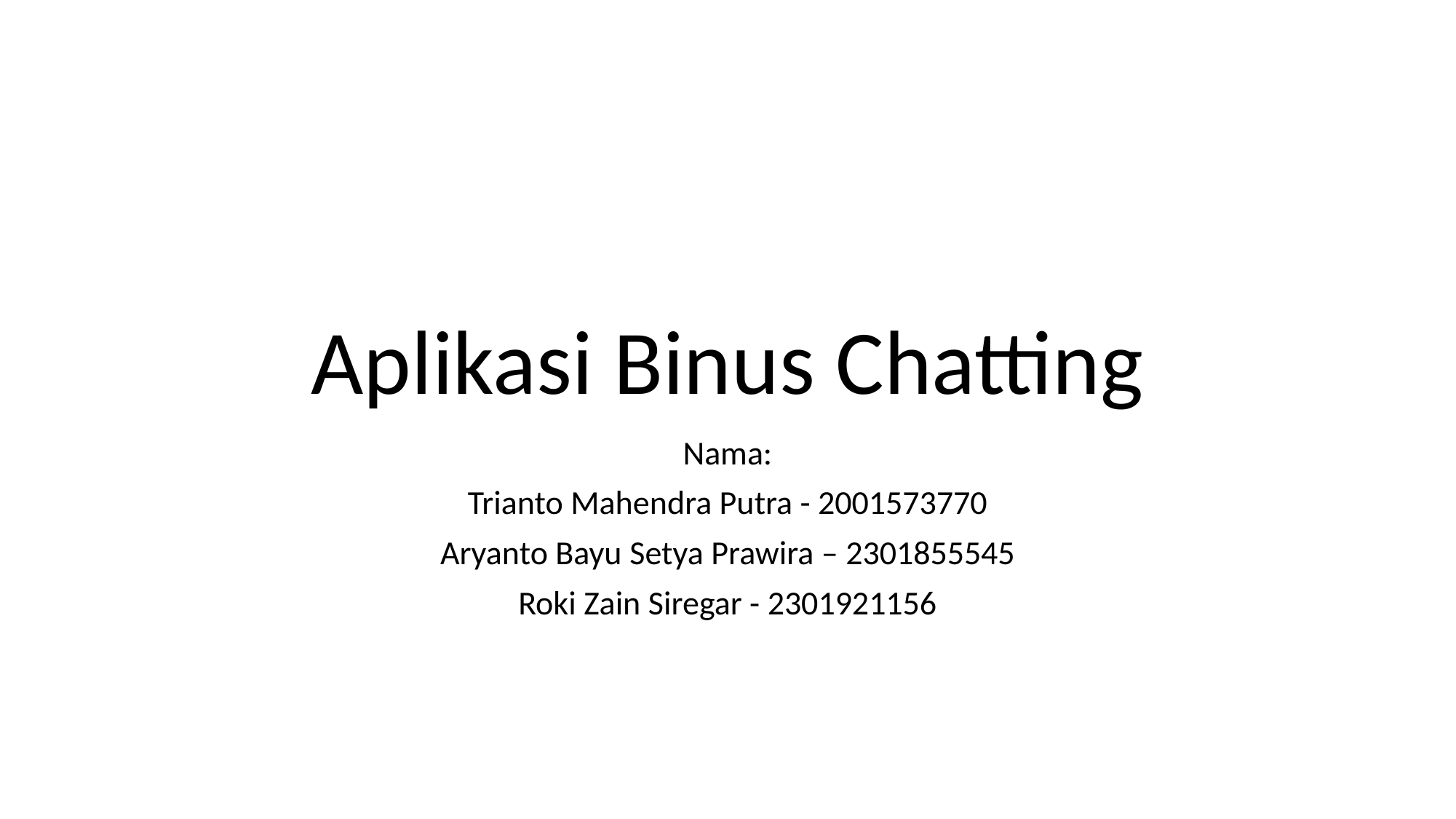

# Aplikasi Binus Chatting
Nama:
Trianto Mahendra Putra - 2001573770
Aryanto Bayu Setya Prawira – 2301855545
Roki Zain Siregar - 2301921156